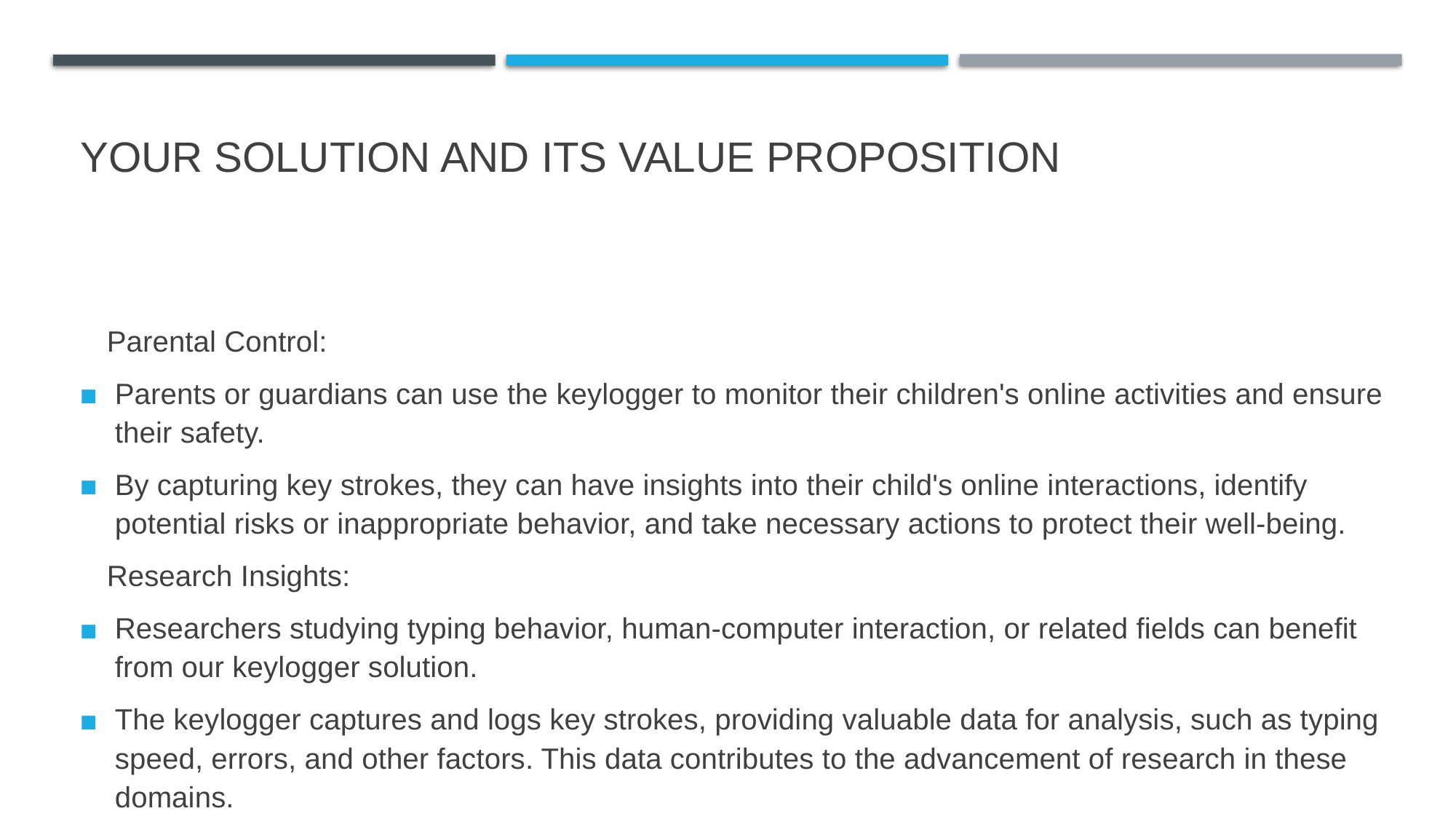

YOUR SOLUTION AND ITS VALUE PROPOSITION
Parental Control:
Parents or guardians can use the keylogger to monitor their children's online activities and ensure their safety.
By capturing key strokes, they can have insights into their child's online interactions, identify potential risks or inappropriate behavior, and take necessary actions to protect their well-being.
Research Insights:
Researchers studying typing behavior, human-computer interaction, or related fields can benefit from our keylogger solution.
The keylogger captures and logs key strokes, providing valuable data for analysis, such as typing speed, errors, and other factors. This data contributes to the advancement of research in these domains.